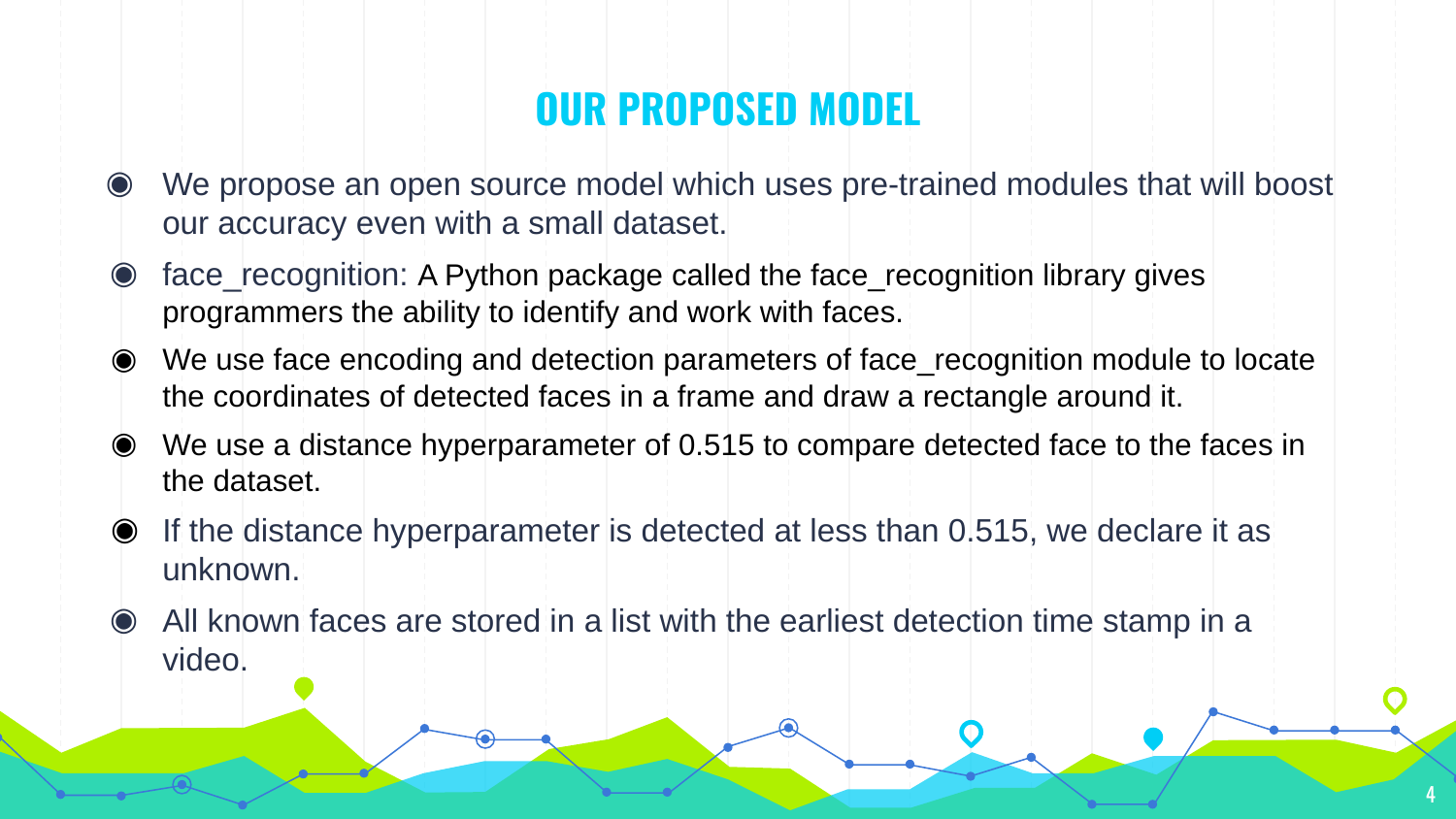

# OUR PROPOSED MODEL
We propose an open source model which uses pre-trained modules that will boost our accuracy even with a small dataset.
face_recognition: A Python package called the face_recognition library gives programmers the ability to identify and work with faces.
We use face encoding and detection parameters of face_recognition module to locate the coordinates of detected faces in a frame and draw a rectangle around it.
We use a distance hyperparameter of 0.515 to compare detected face to the faces in the dataset.
If the distance hyperparameter is detected at less than 0.515, we declare it as unknown.
All known faces are stored in a list with the earliest detection time stamp in a video.
4